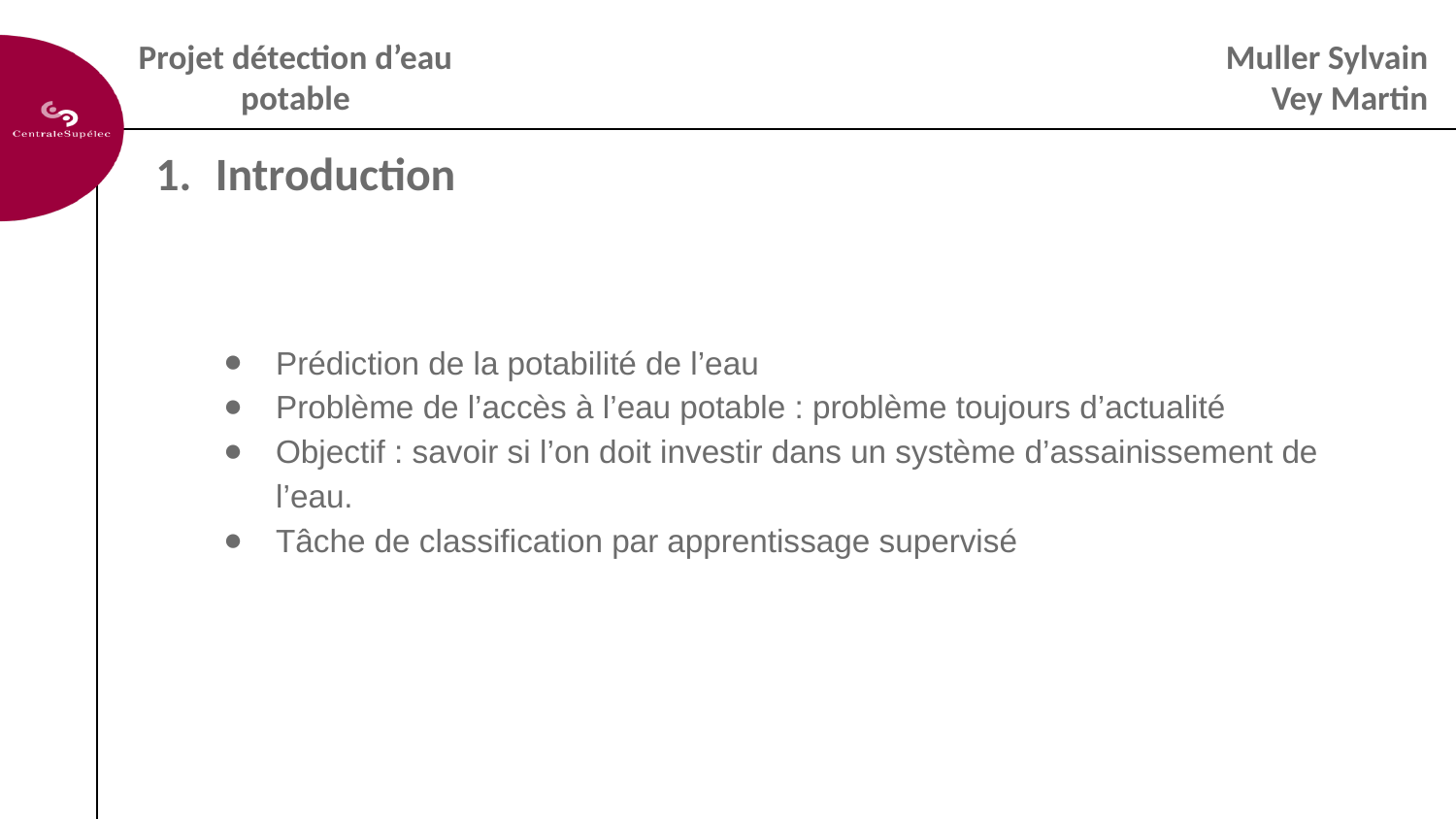

Projet détection d’eau potable
Muller Sylvain
Vey Martin
# Introduction
Prédiction de la potabilité de l’eau
Problème de l’accès à l’eau potable : problème toujours d’actualité
Objectif : savoir si l’on doit investir dans un système d’assainissement de l’eau.
Tâche de classification par apprentissage supervisé